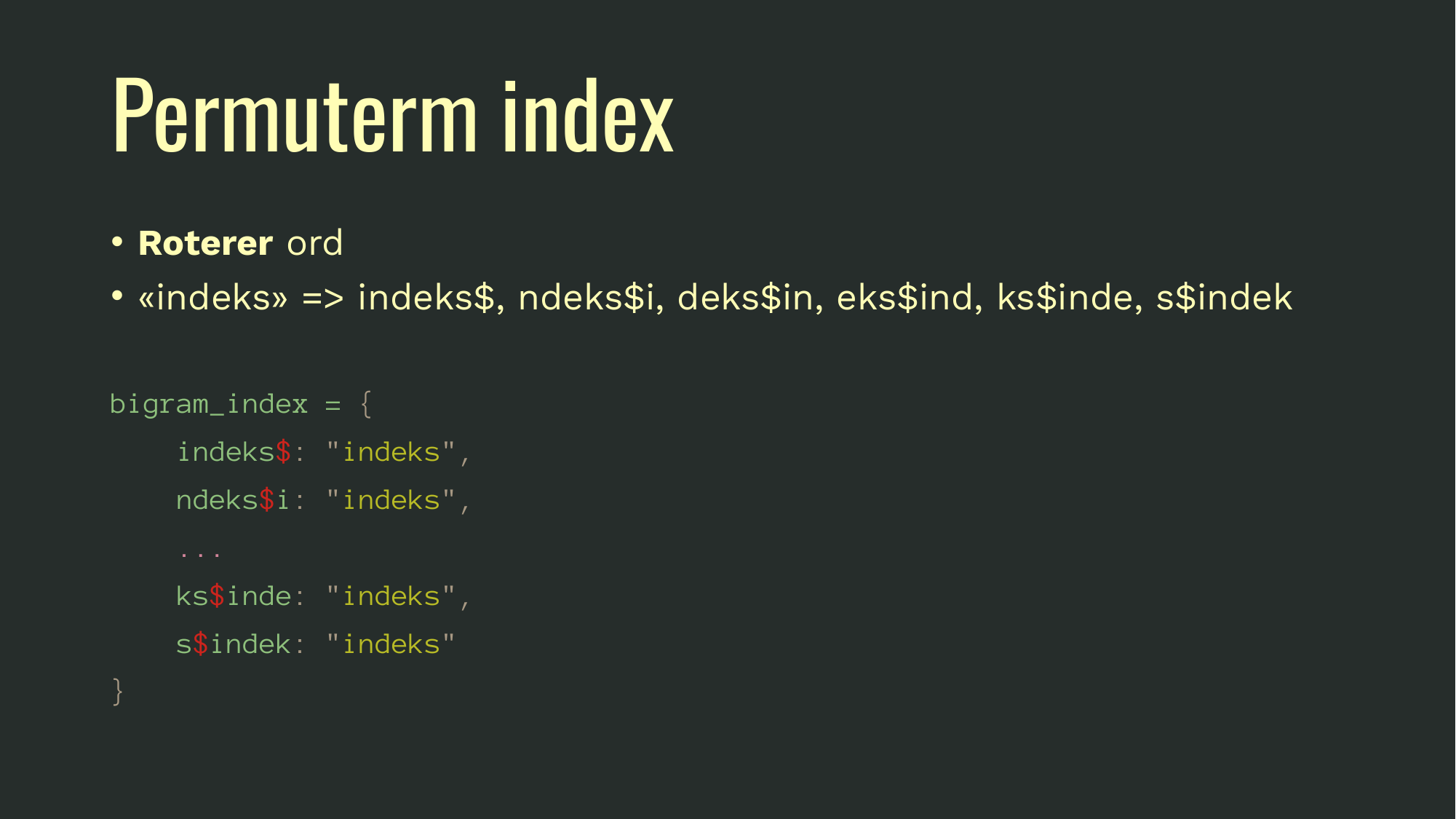

# Permuterm index
Roterer ord
«indeks» => indeks$, ndeks$i, deks$in, eks$ind, ks$inde, s$indek

bigram_index = {
    indeks$: "indeks",
    ndeks$i: "indeks",
    ...
    ks$inde: "indeks",
    s$indek: "indeks"
}